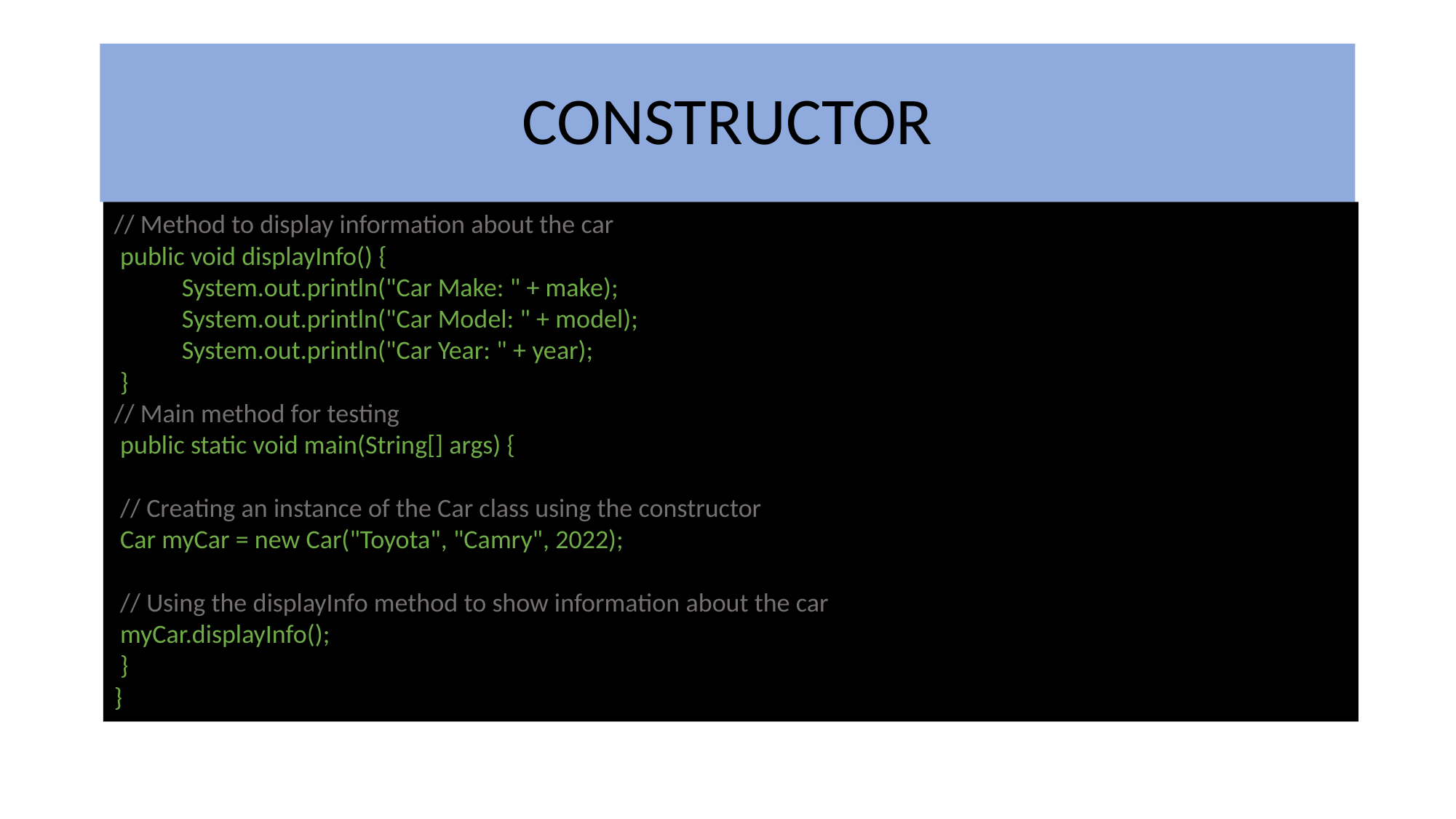

# CONSTRUCTOR
// Method to display information about the car
 public void displayInfo() {
	System.out.println("Car Make: " + make);
 	System.out.println("Car Model: " + model);
	System.out.println("Car Year: " + year);
 }
// Main method for testing
 public static void main(String[] args) {

 // Creating an instance of the Car class using the constructor
 Car myCar = new Car("Toyota", "Camry", 2022);

 // Using the displayInfo method to show information about the car
 myCar.displayInfo();
 }
}